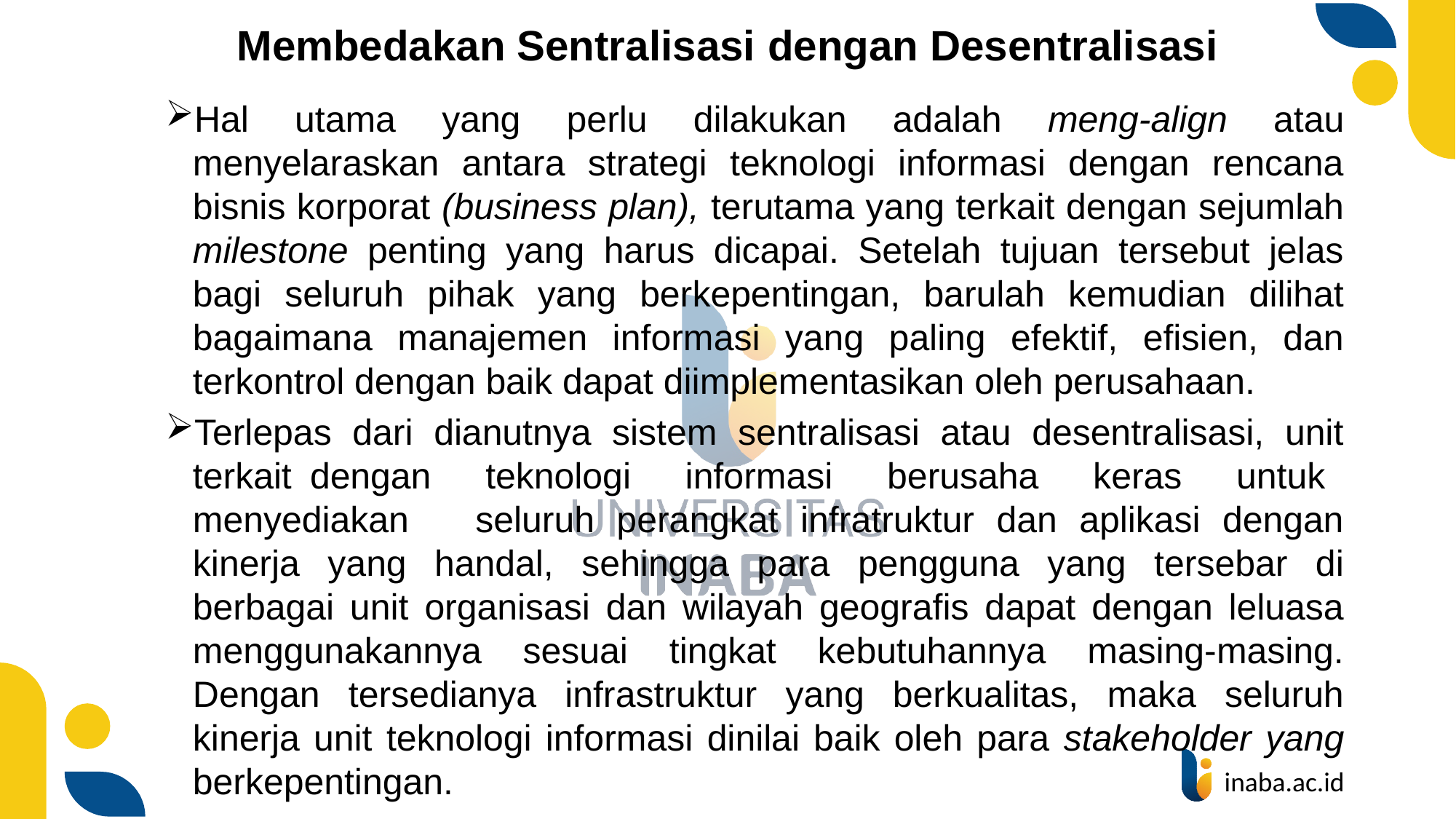

# Membedakan Sentralisasi dengan Desentralisasi
Hal utama yang perlu dilakukan adalah meng-align atau menyelaraskan antara strategi teknologi informasi dengan rencana bisnis korporat (business plan), terutama yang terkait dengan sejumlah milestone penting yang harus dicapai. Setelah tujuan tersebut jelas bagi seluruh pihak yang berkepentingan, barulah kemudian dilihat bagaimana manajemen informasi yang paling efektif, efisien, dan terkontrol dengan baik dapat diimplementasikan oleh perusahaan.
Terlepas dari dianutnya sistem sentralisasi atau desentralisasi, unit terkait dengan   teknologi   informasi   berusaha   keras   untuk  menyediakan   seluruh perangkat infratruktur dan aplikasi dengan kinerja yang handal, sehingga para pengguna yang tersebar di berbagai unit organisasi dan wilayah geografis dapat dengan leluasa menggunakannya sesuai tingkat kebutuhannya masing-masing. Dengan tersedianya infrastruktur yang berkualitas, maka seluruh kinerja unit teknologi informasi dinilai baik oleh para stakeholder yang berkepentingan.